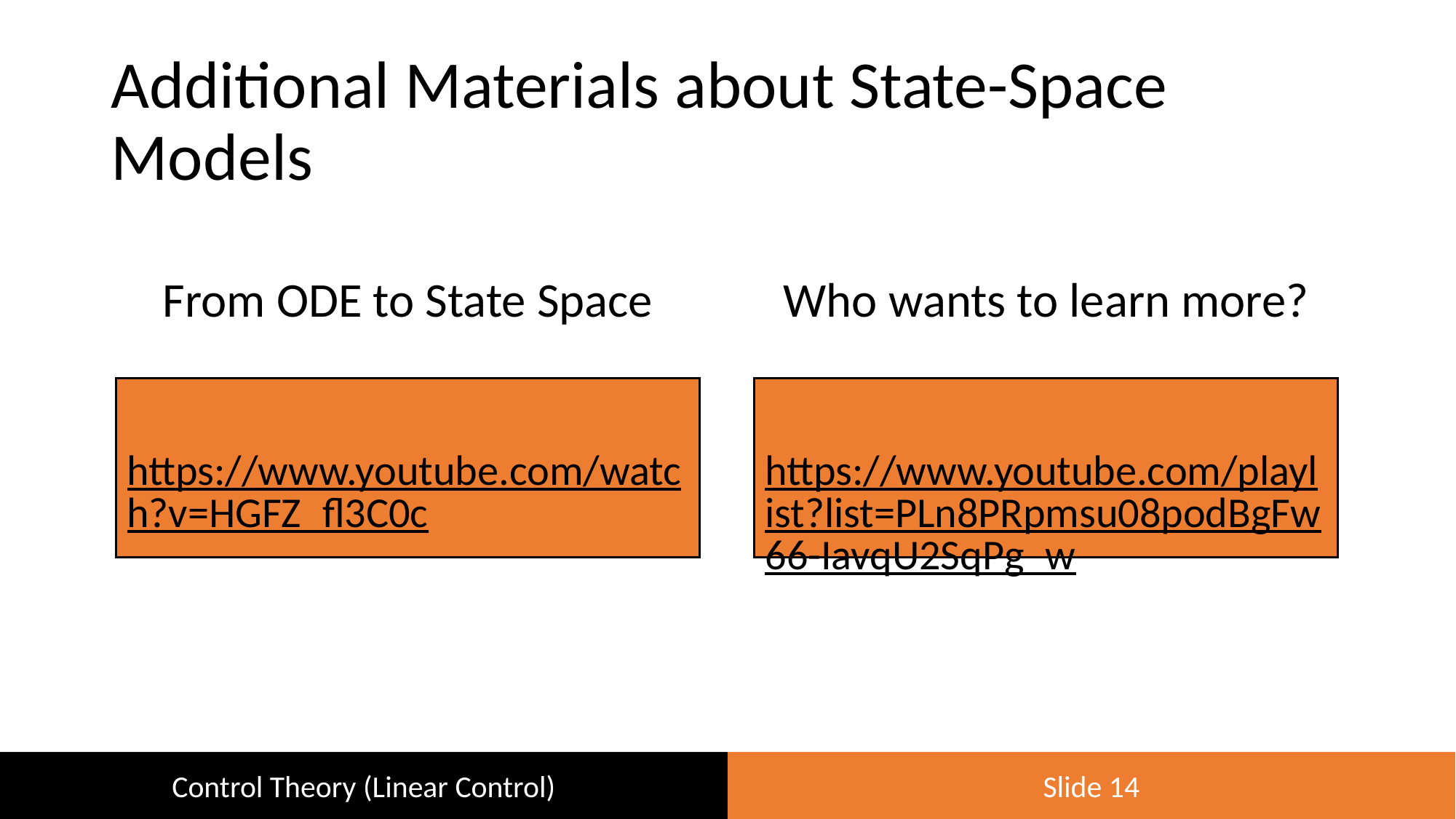

# Additional Materials about State-Space Models
From ODE to State Space
Who wants to learn more?
https://www.youtube.com/playlist?list=PLn8PRpmsu08podBgFw66-IavqU2SqPg_w
https://www.youtube.com/watch?v=HGFZ_fl3C0c
Slide 14
Control Theory (Linear Control)